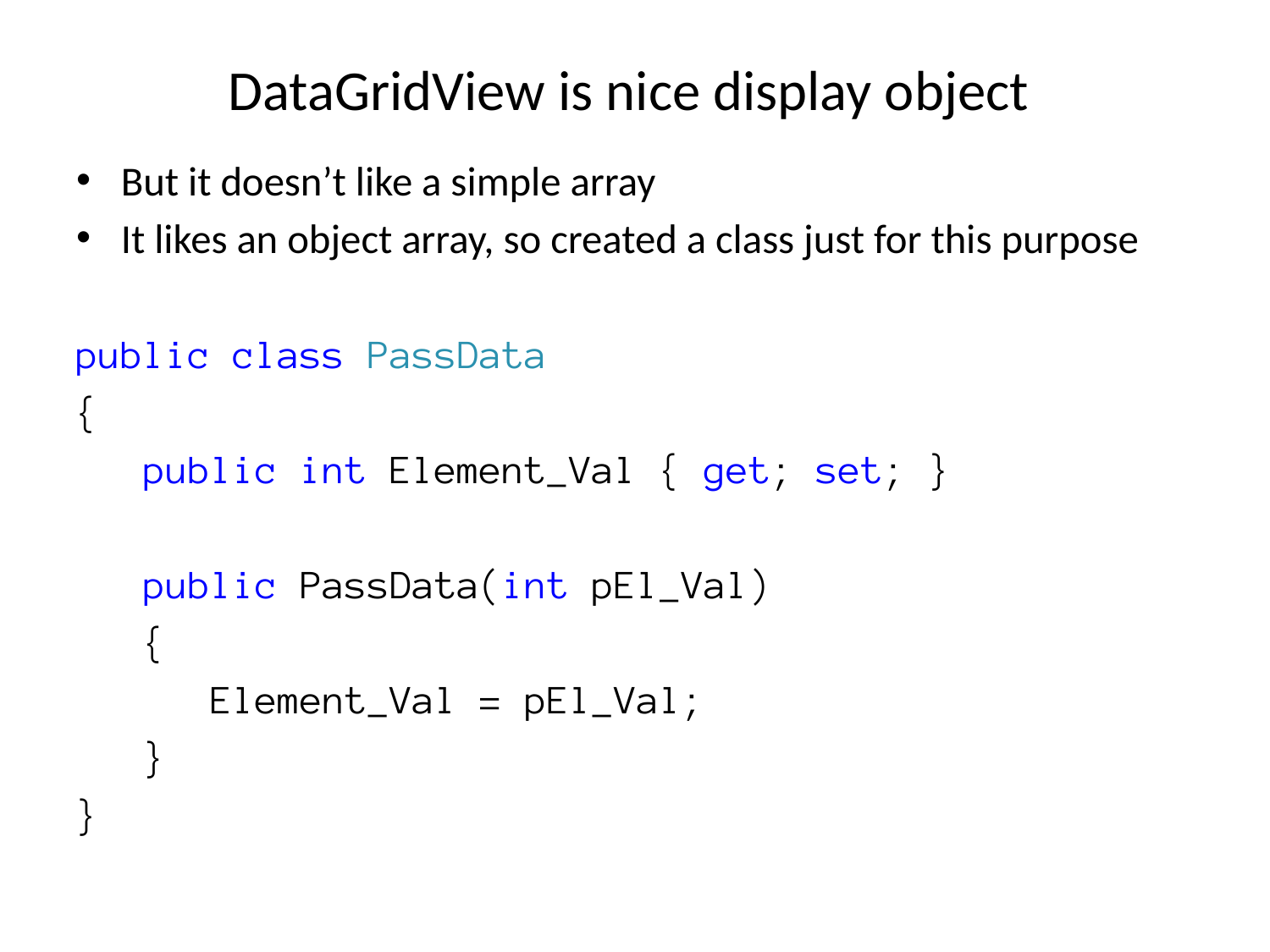

# DataGridView is nice display object
But it doesn’t like a simple array
It likes an object array, so created a class just for this purpose

public class PassData
{
   public int Element_Val { get; set; }

   public PassData(int pEl_Val)
   {
      Element_Val = pEl_Val;
   }
}